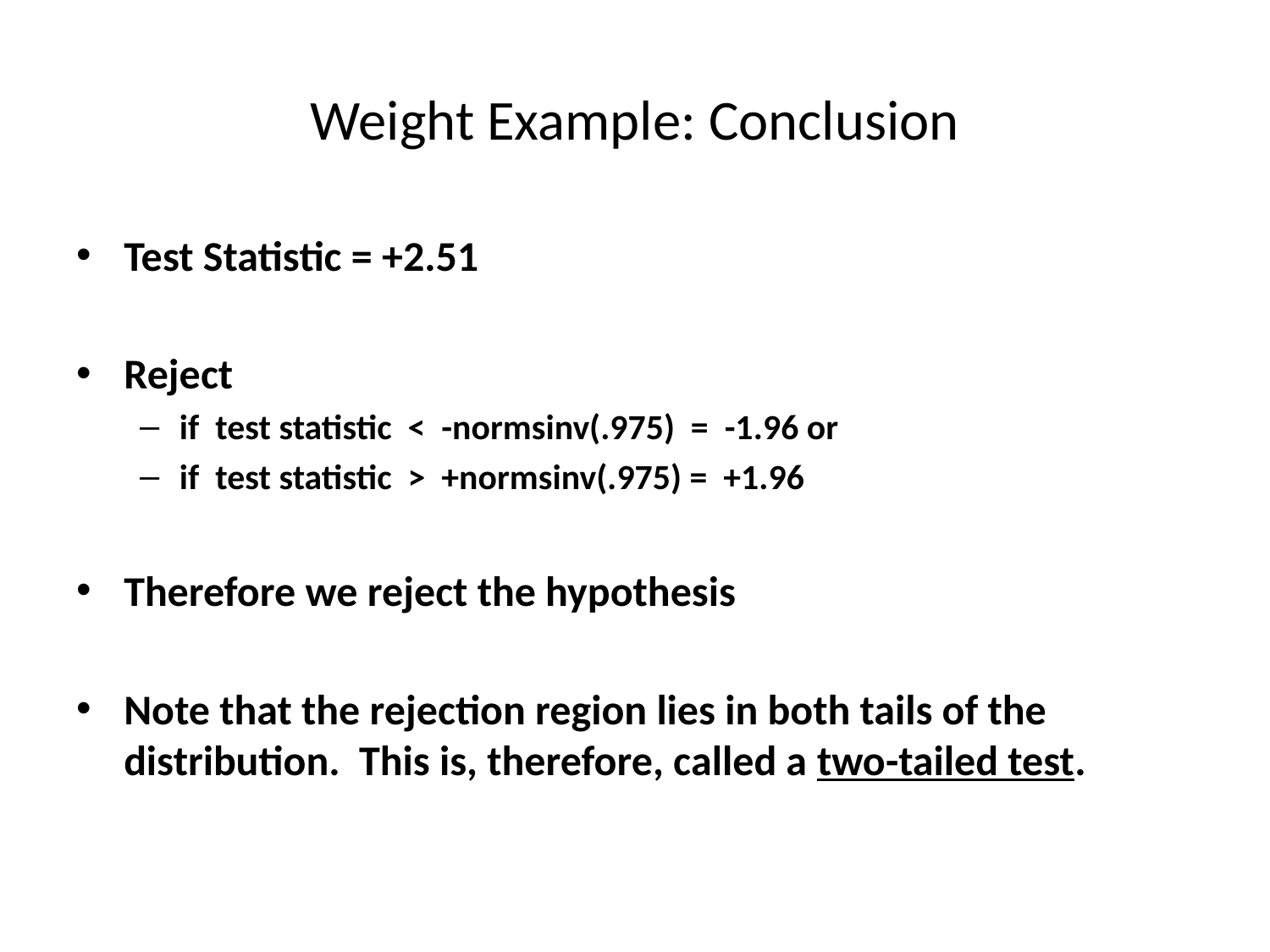

# Weight Example: Conclusion
Test Statistic = +2.51

Reject
if  test statistic  <  -normsinv(.975)  =  -1.96 or
if  test statistic  >  +normsinv(.975) =  +1.96

Therefore we reject the hypothesis

Note that the rejection region lies in both tails of the distribution.  This is, therefore, called a two-tailed test.